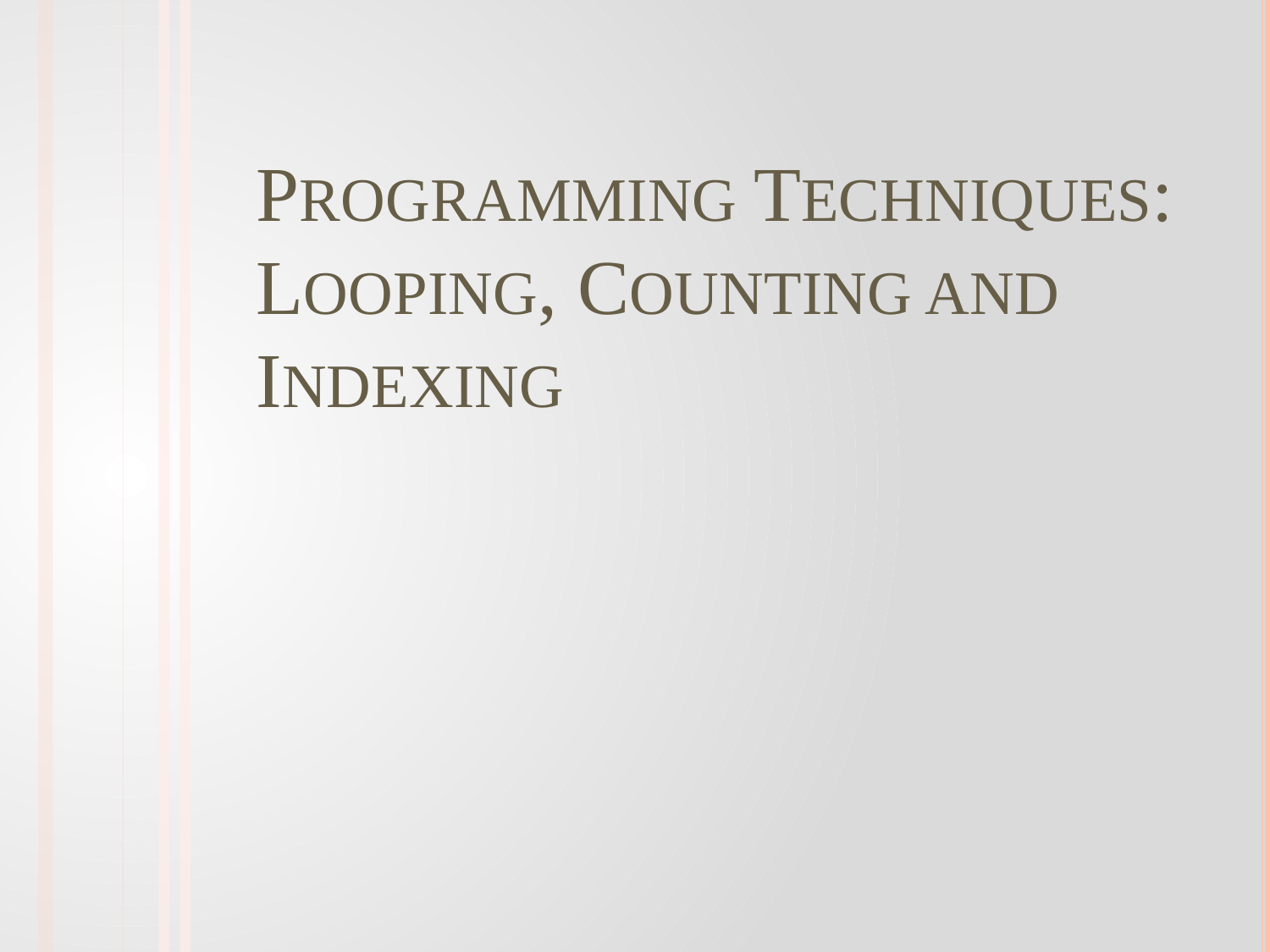

# PROGRAMMING TECHNIQUES:  LOOPING, COUNTING AND  INDEXING